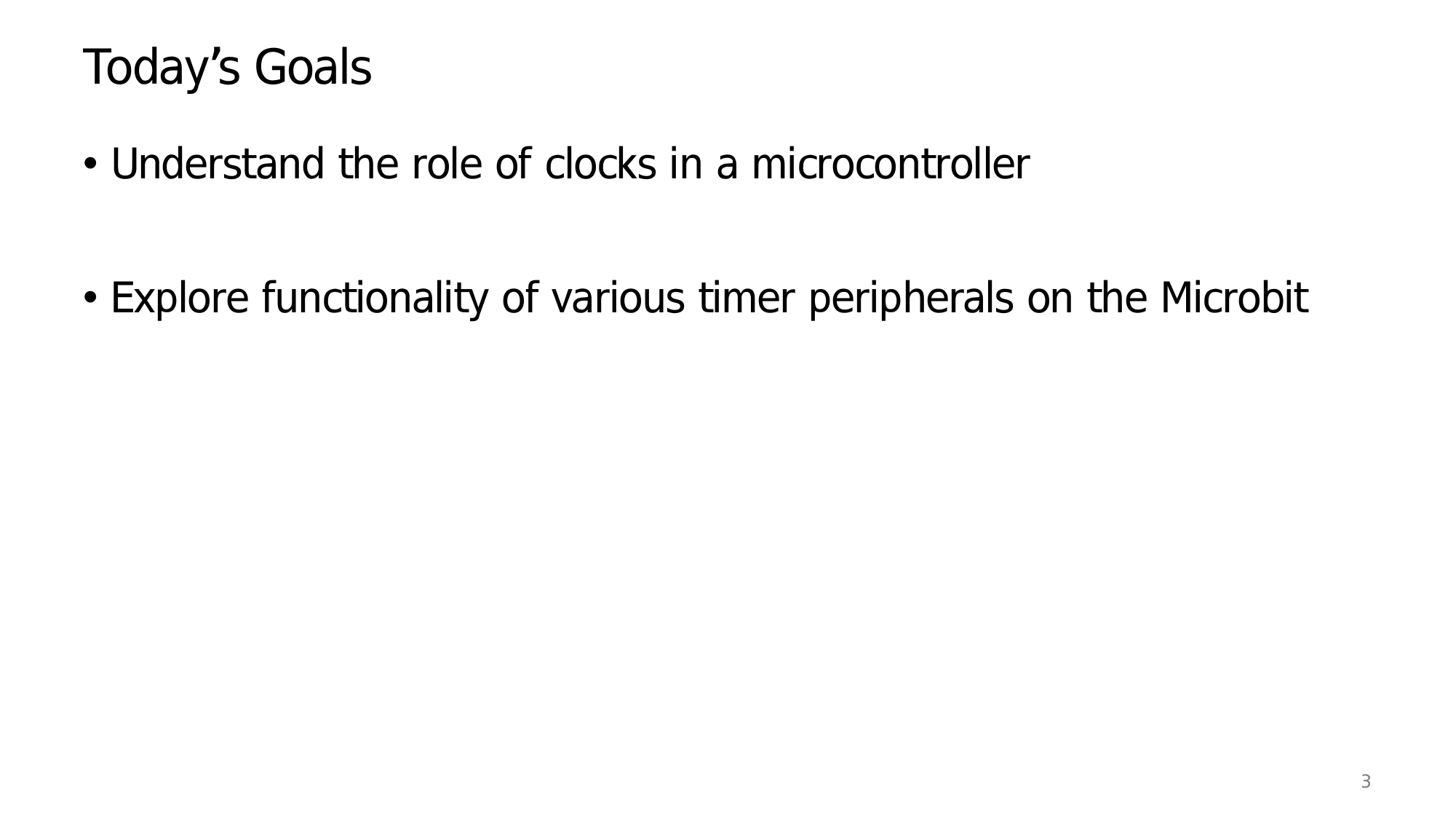

# Today’s Goals
Understand the role of clocks in a microcontroller

Explore functionality of various timer peripherals on the Microbit
3